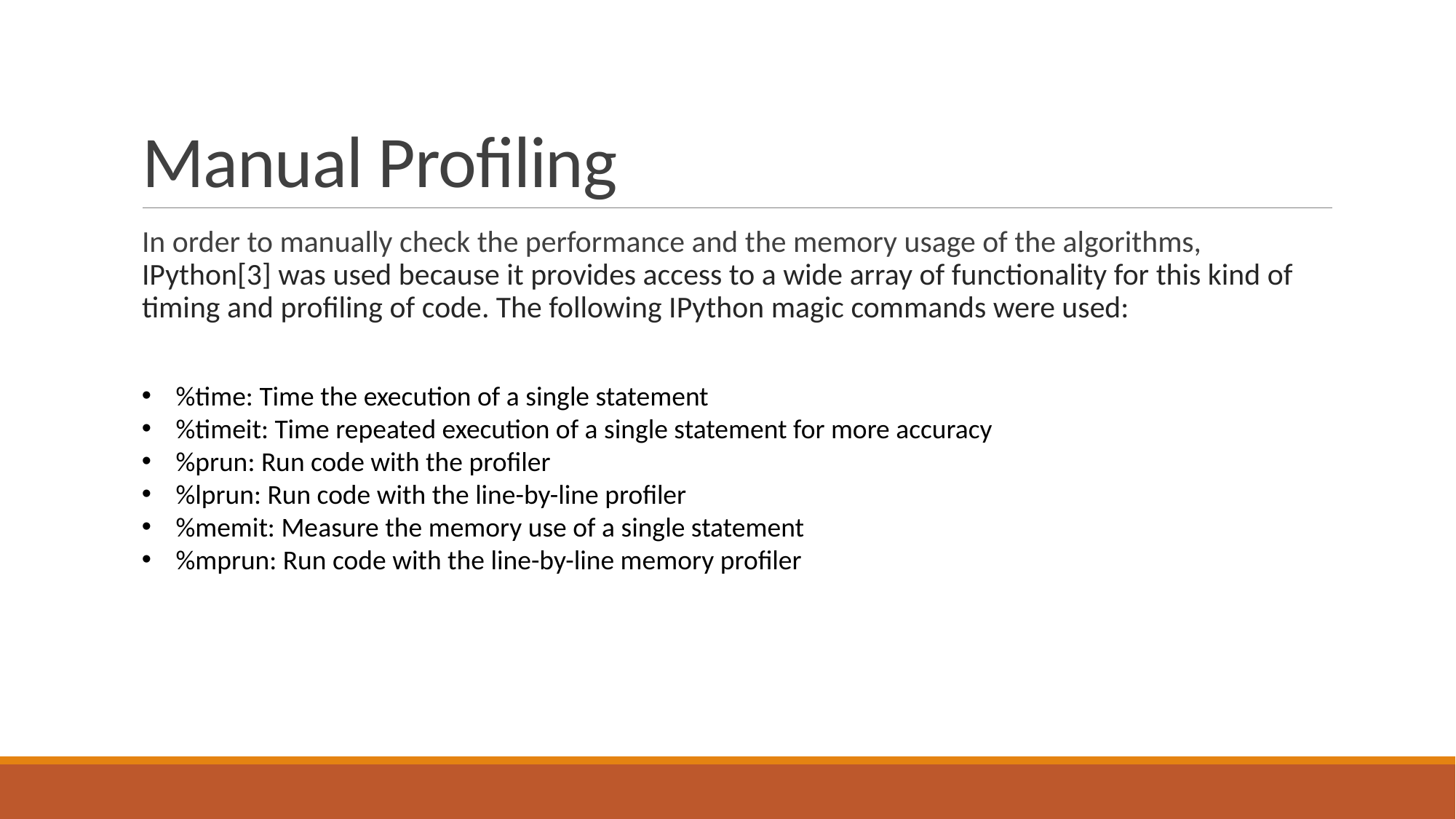

# Manual Profiling
In order to manually check the performance and the memory usage of the algorithms, IPython[3] was used because it provides access to a wide array of functionality for this kind of timing and profiling of code. The following IPython magic commands were used:

%time: Time the execution of a single statement
%timeit: Time repeated execution of a single statement for more accuracy
%prun: Run code with the profiler
%lprun: Run code with the line-by-line profiler
%memit: Measure the memory use of a single statement
%mprun: Run code with the line-by-line memory profiler